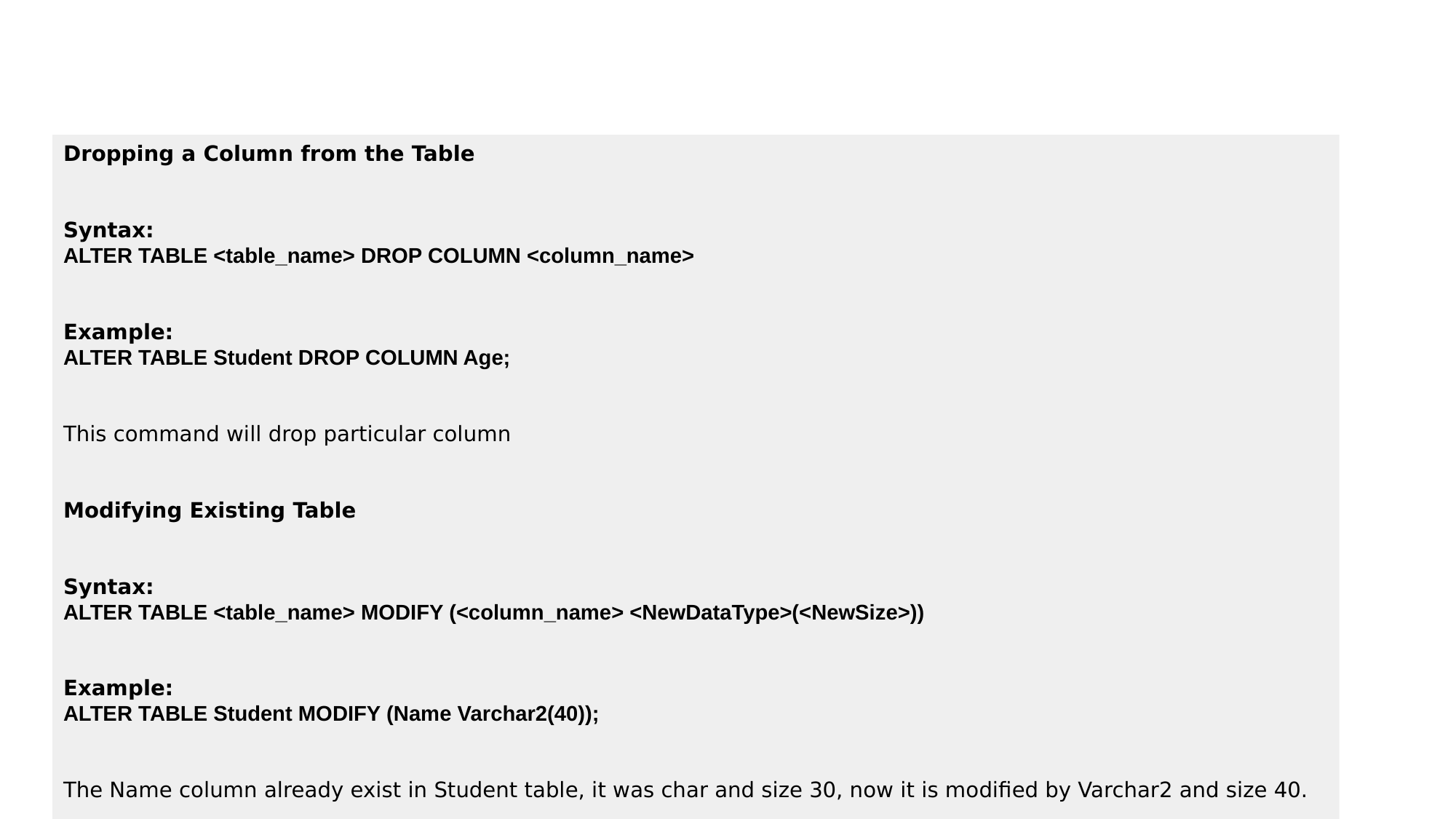

#
Dropping a Column from the Table

Syntax:
ALTER TABLE <table_name> DROP COLUMN <column_name>

Example:
ALTER TABLE Student DROP COLUMN Age;

This command will drop particular column

Modifying Existing Table

Syntax:
ALTER TABLE <table_name> MODIFY (<column_name> <NewDataType>(<NewSize>))

Example:
ALTER TABLE Student MODIFY (Name Varchar2(40));

The Name column already exist in Student table, it was char and size 30, now it is modified by Varchar2 and size 40.